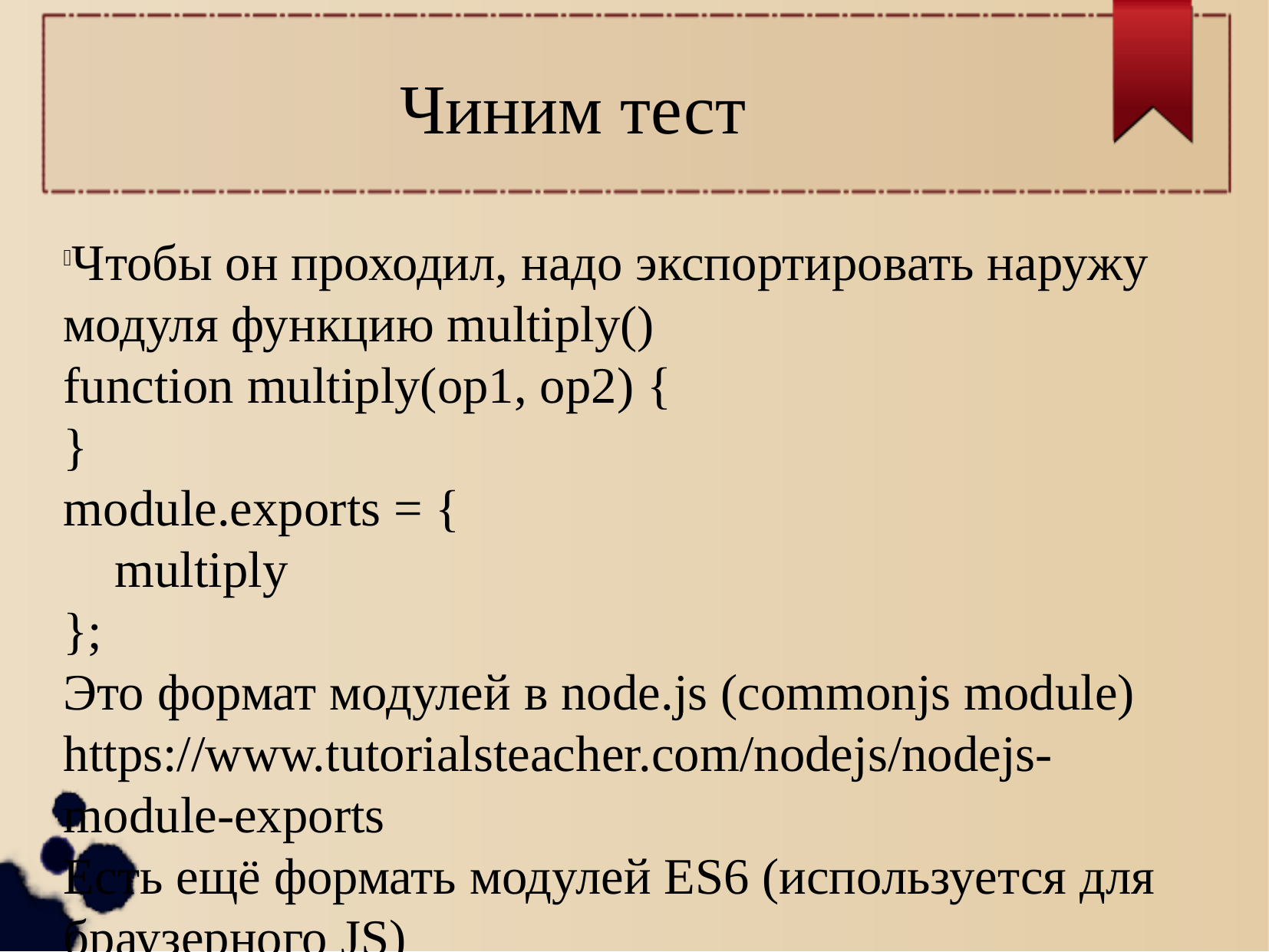

Чиним тест
Чтобы он проходил, надо экспортировать наружу модуля функцию multiply()
function multiply(op1, op2) {
}
module.exports = {
    multiply
};
Это формат модулей в node.js (commonjs module) https://www.tutorialsteacher.com/nodejs/nodejs-module-exports
Есть ещё формать модулей ES6 (используется для браузерного JS)
https://developer.mozilla.org/en-US/docs/web/javascript/reference/statements/exportc